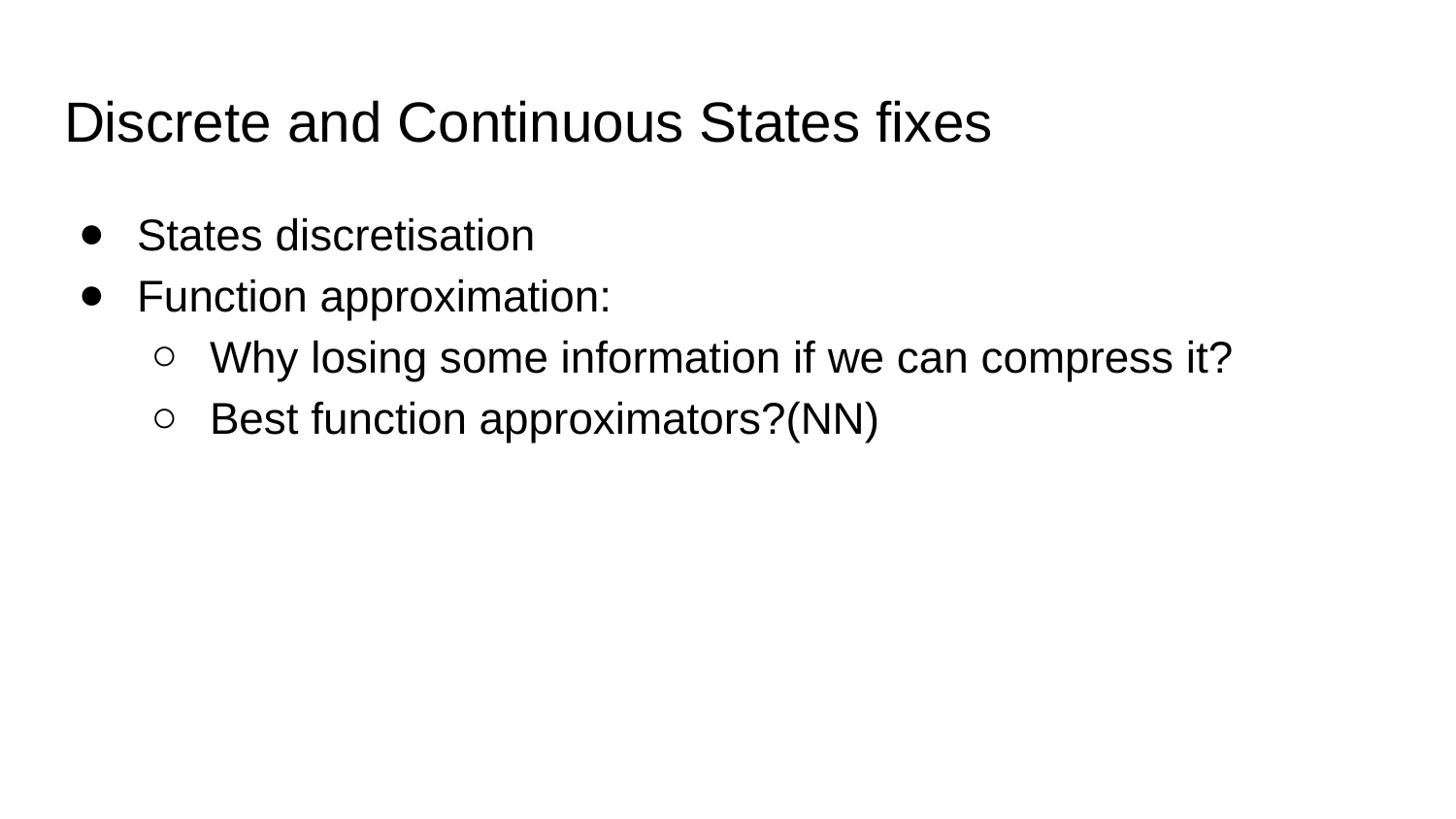

# Discrete and Continuous States fixes
States discretisation
Function approximation:
Why losing some information if we can compress it?
Best function approximators?(NN)